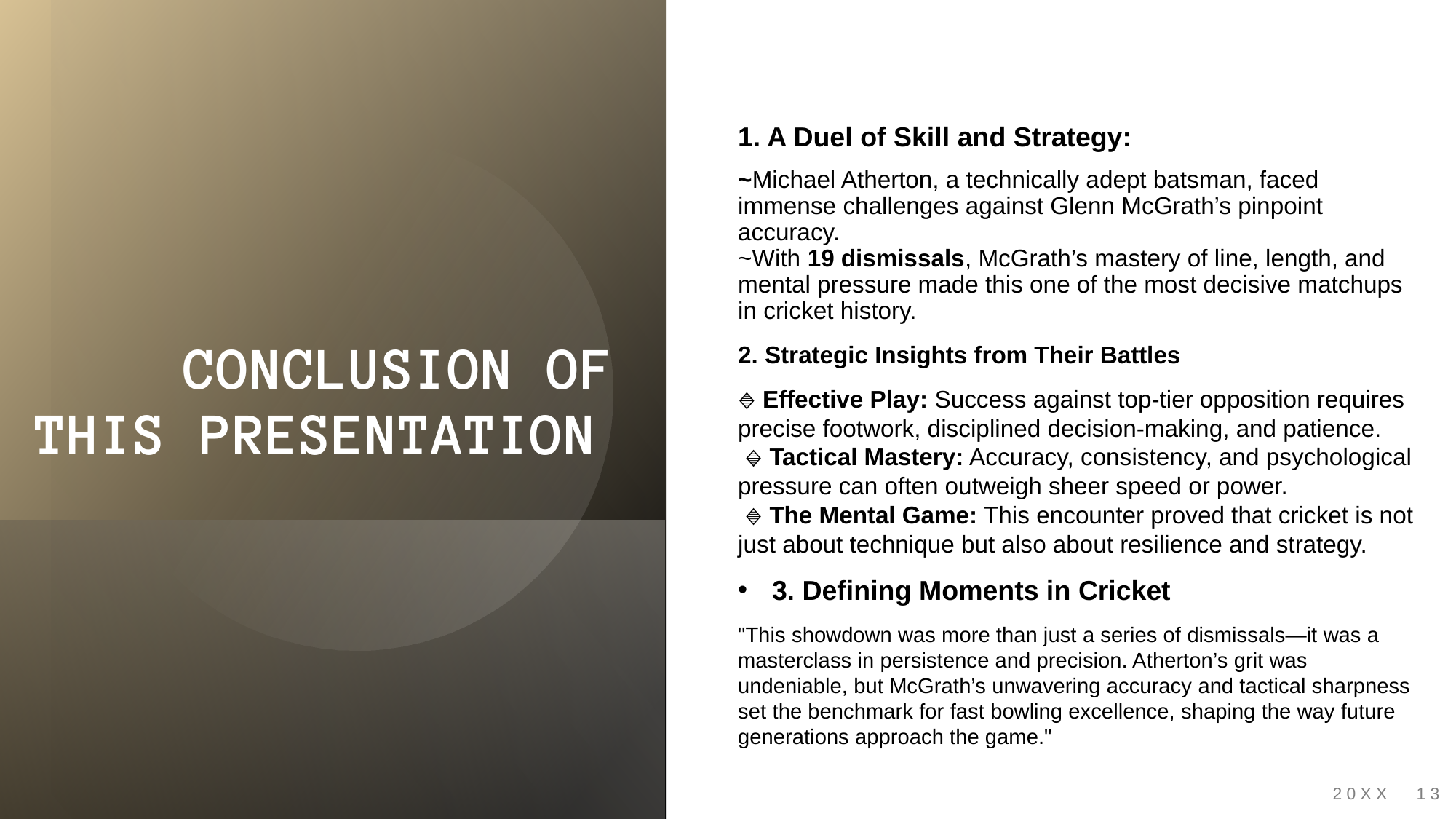

1. A Duel of Skill and Strategy:
~Michael Atherton, a technically adept batsman, faced immense challenges against Glenn McGrath’s pinpoint accuracy.
~With 19 dismissals, McGrath’s mastery of line, length, and mental pressure made this one of the most decisive matchups in cricket history.
2. Strategic Insights from Their Battles
🔹 Effective Play: Success against top-tier opposition requires precise footwork, disciplined decision-making, and patience.
 🔹 Tactical Mastery: Accuracy, consistency, and psychological pressure can often outweigh sheer speed or power.
 🔹 The Mental Game: This encounter proved that cricket is not just about technique but also about resilience and strategy.
3. Defining Moments in Cricket
"This showdown was more than just a series of dismissals—it was a masterclass in persistence and precision. Atherton’s grit was undeniable, but McGrath’s unwavering accuracy and tactical sharpness set the benchmark for fast bowling excellence, shaping the way future generations approach the game."

# CONCLUSION OF THIS PRESENTATION

20XX
13